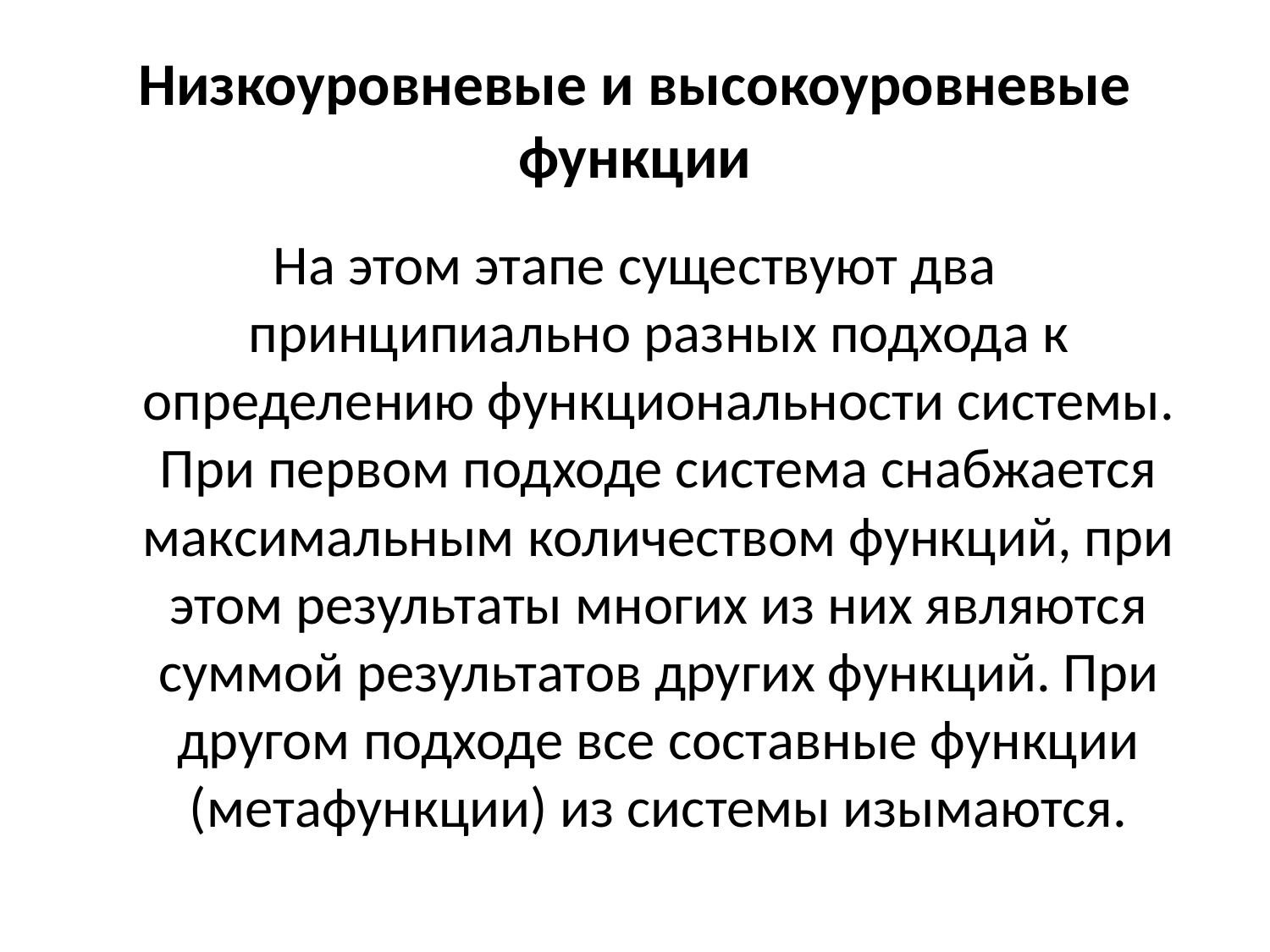

# Низкоуровневые и высокоуровневые функции
На этом этапе существуют два принципиально разных подхода к определению функциональности системы. При первом подходе система снабжается максимальным количеством функций, при этом результаты многих из них являются суммой результатов других функций. При другом подходе все составные функции (метафункции) из системы изымаются.